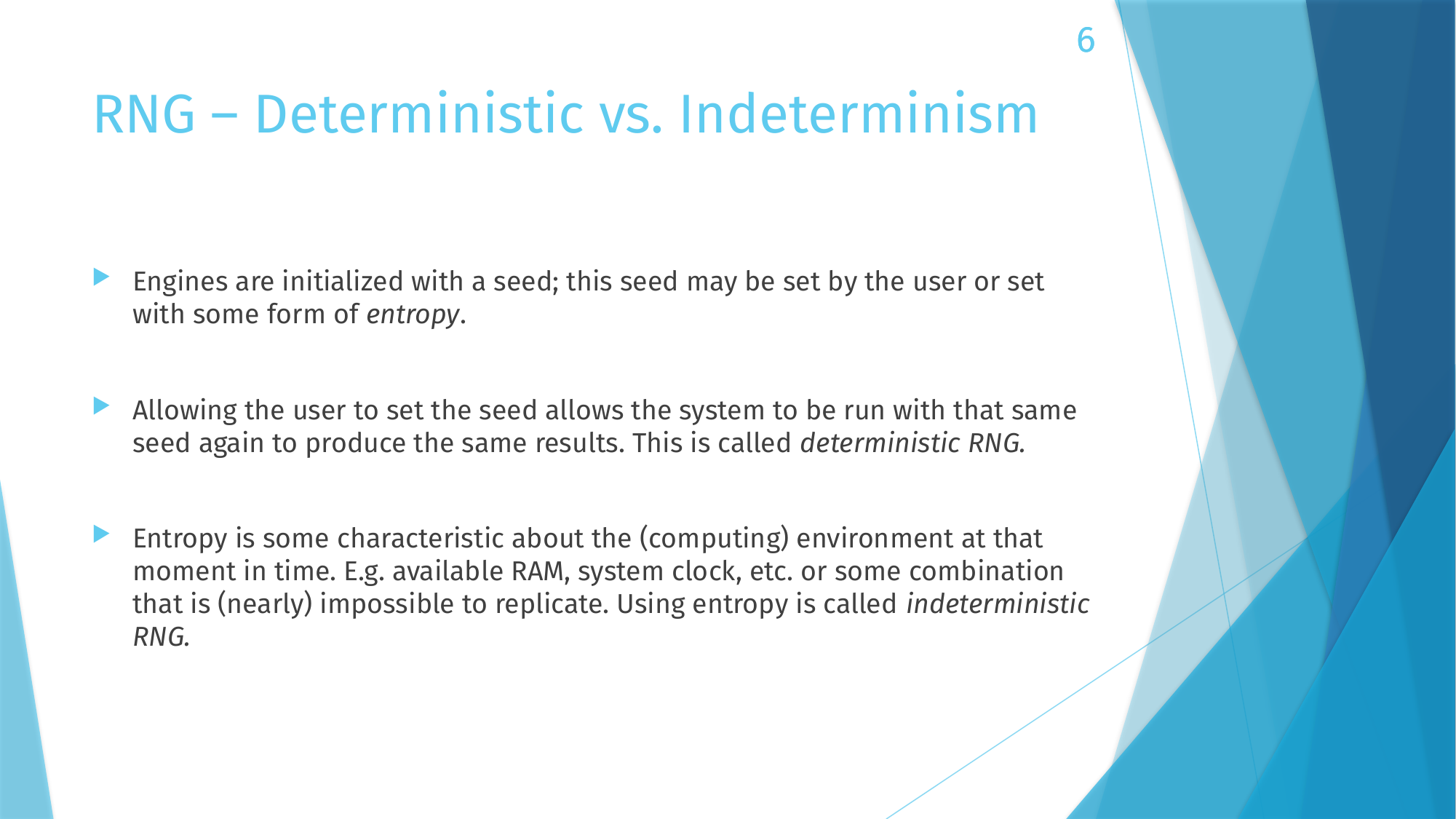

# RNG – Deterministic vs. Indeterminism
Engines are initialized with a seed; this seed may be set by the user or set with some form of entropy.

Allowing the user to set the seed allows the system to be run with that same seed again to produce the same results. This is called deterministic RNG.

Entropy is some characteristic about the (computing) environment at that moment in time. E.g. available RAM, system clock, etc. or some combination that is (nearly) impossible to replicate. Using entropy is called indeterministic RNG.